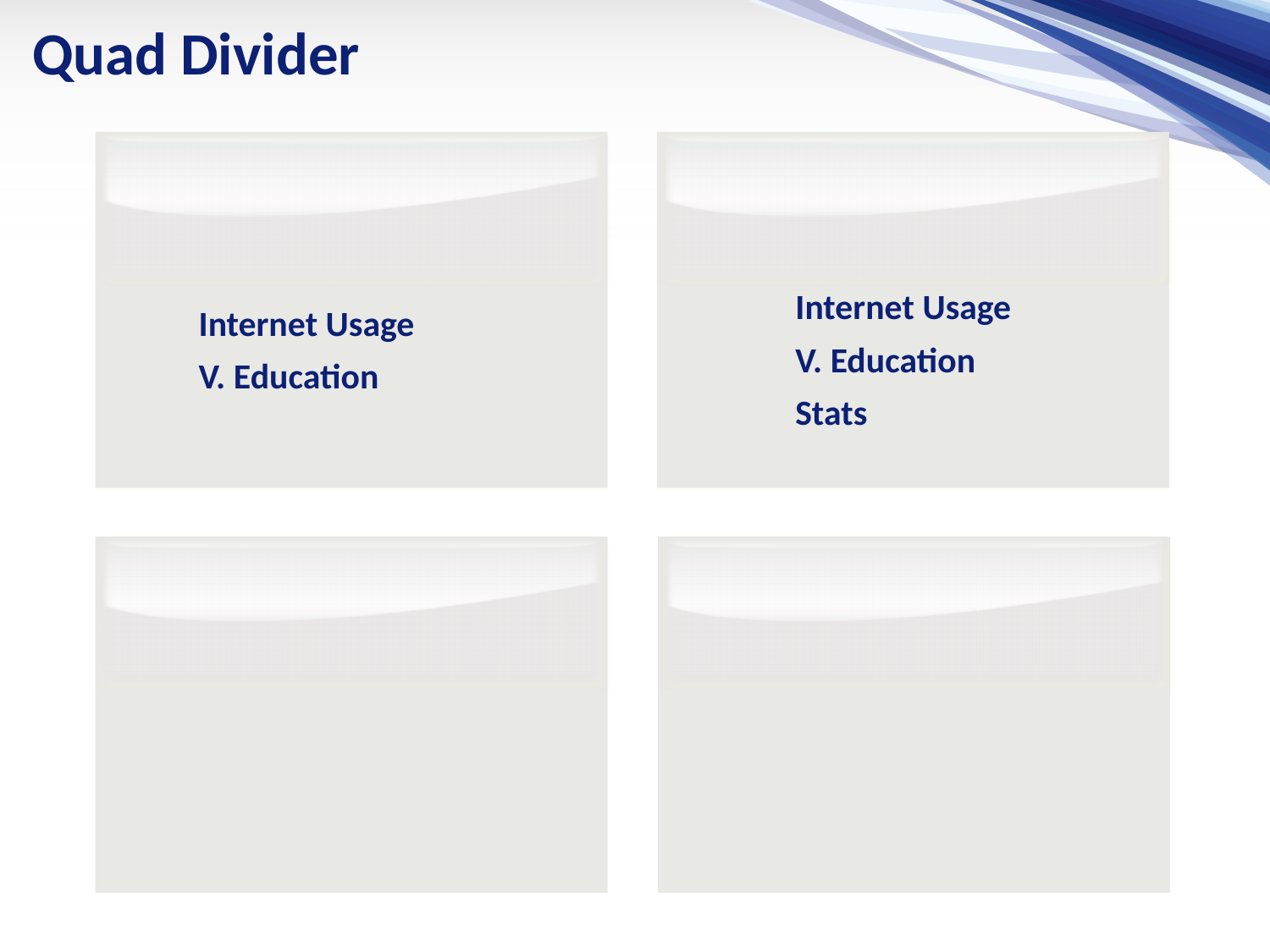

Quad Divider

Internet Usage V. Education
Stats
Internet Usage V. Education